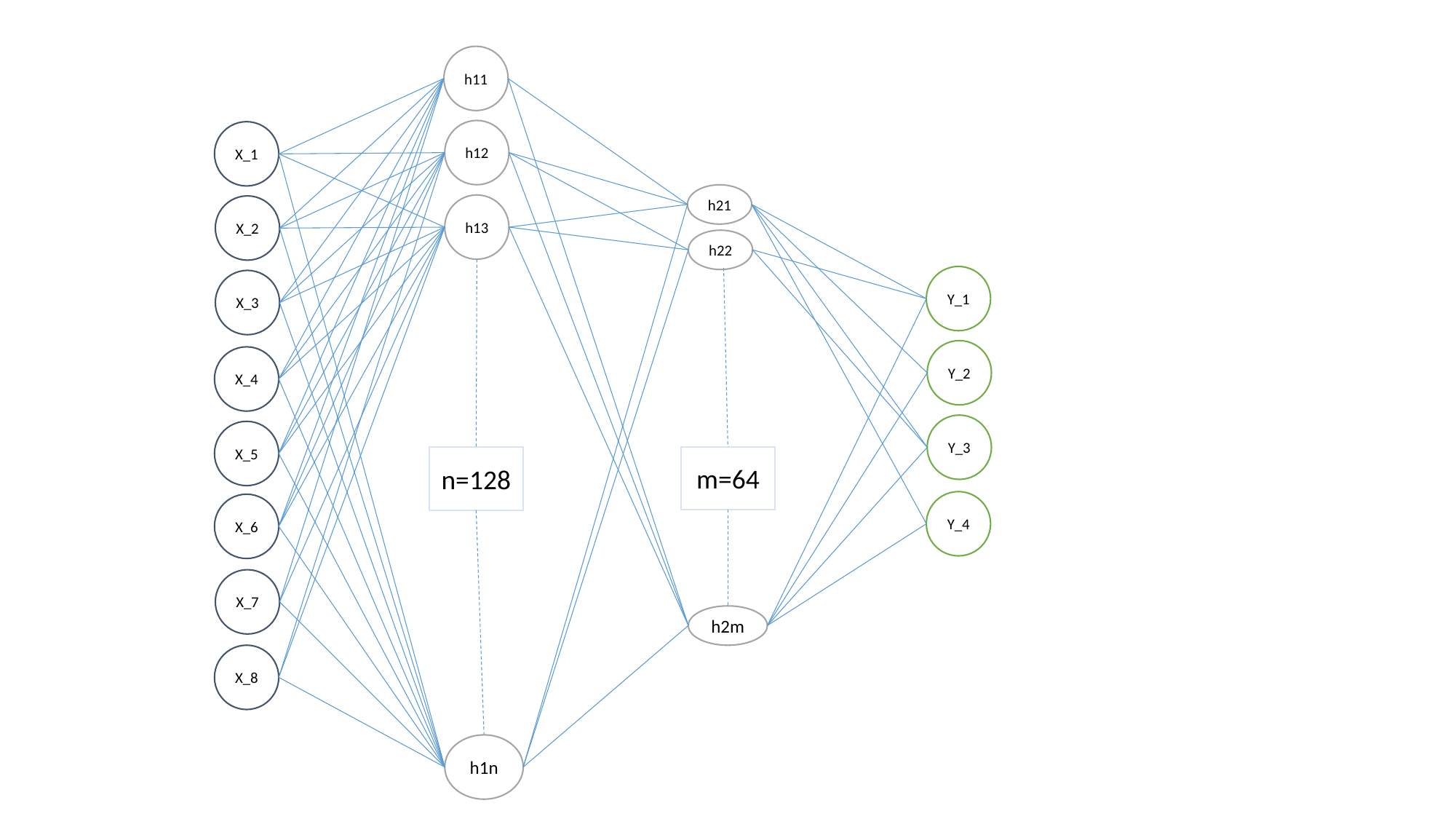

h11
h12
h13
h1n
X_1
X_2
X_3
X_4
X_5
X_6
X_7
X_8
h21
h22
h2m
Y_1
Y_2
Y_3
Y_4
m=64
n=128